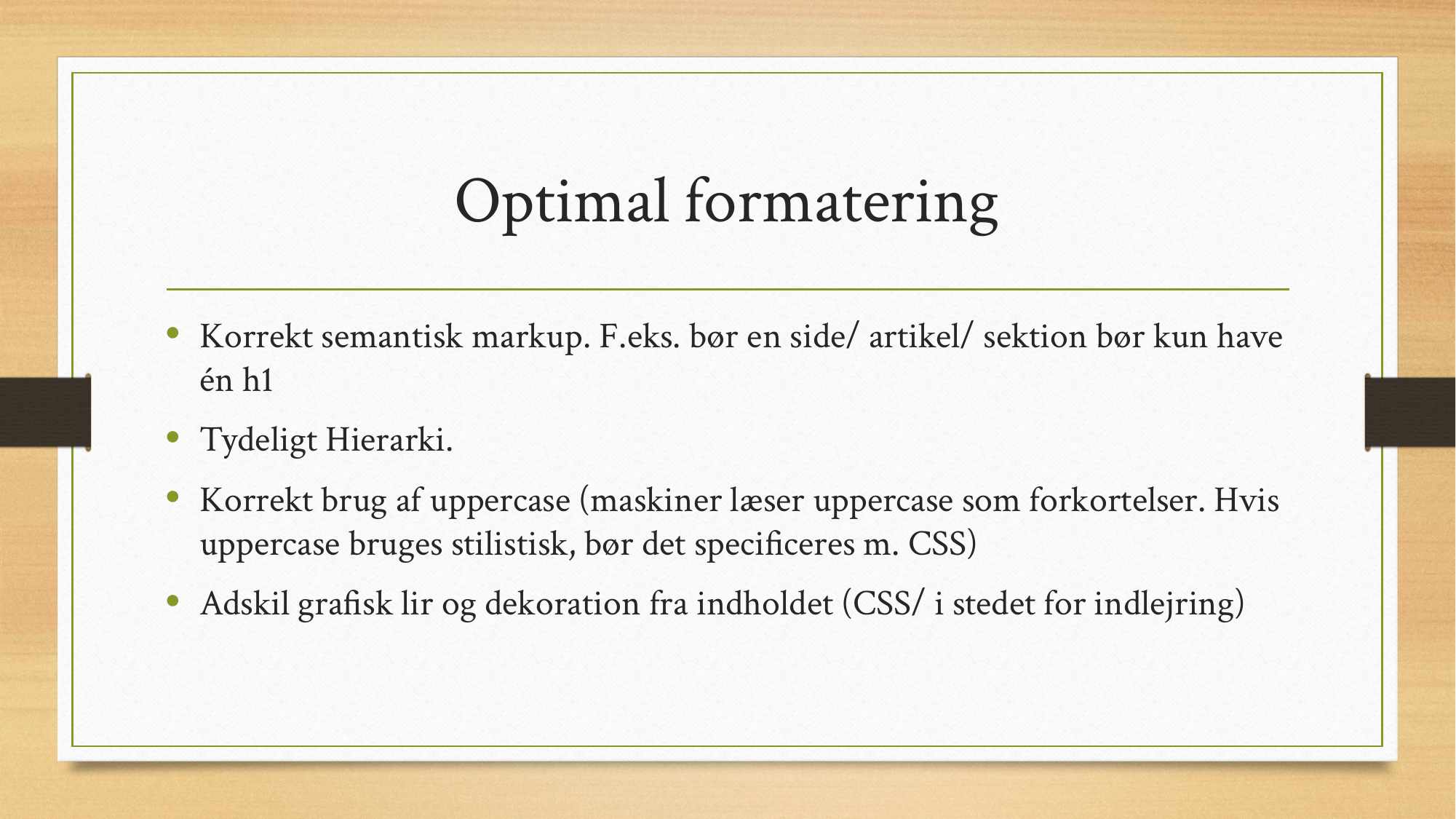

# Optimal formatering
Korrekt semantisk markup. F.eks. bør en side/ artikel/ sektion bør kun have én h1
Tydeligt Hierarki.
Korrekt brug af uppercase (maskiner læser uppercase som forkortelser. Hvis uppercase bruges stilistisk, bør det specificeres m. CSS)
Adskil grafisk lir og dekoration fra indholdet (CSS/ i stedet for indlejring)